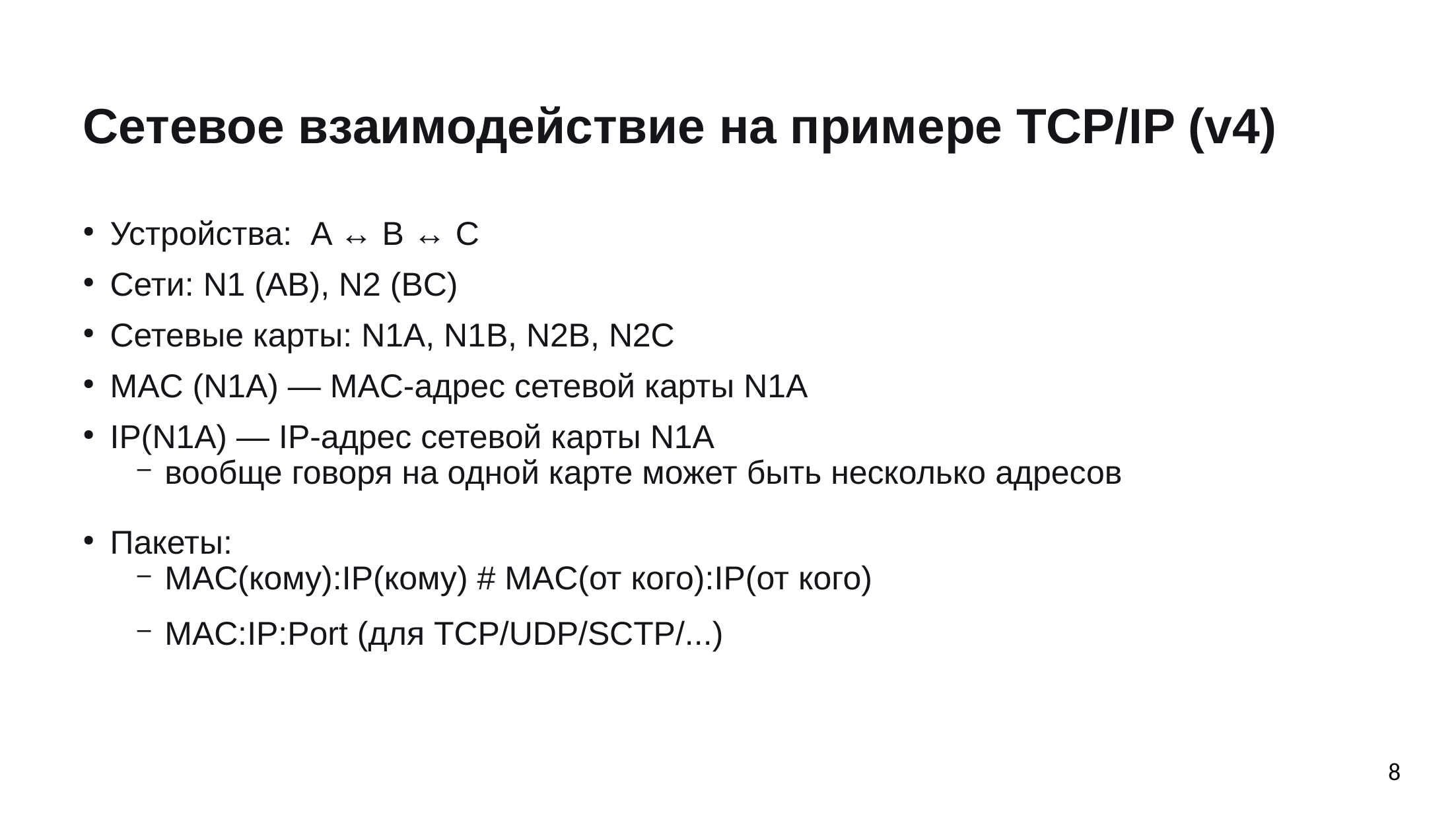

Сетевое взаимодействие на примере TCP/IP (v4)
Устройства:  A ↔ B ↔ C
Сети: N1 (AB), N2 (BC)
Сетевые карты: N1A, N1B, N2B, N2C
MAC (N1A) — MAC-адрес сетевой карты N1A
IP(N1A) — IP-адрес сетевой карты N1A
вообще говоря на одной карте может быть несколько адресов
Пакеты:
MAC(кому):IP(кому) # MAC(от кого):IP(от кого)
MAC:IP:Port (для TCP/UDP/SCTP/...)
8